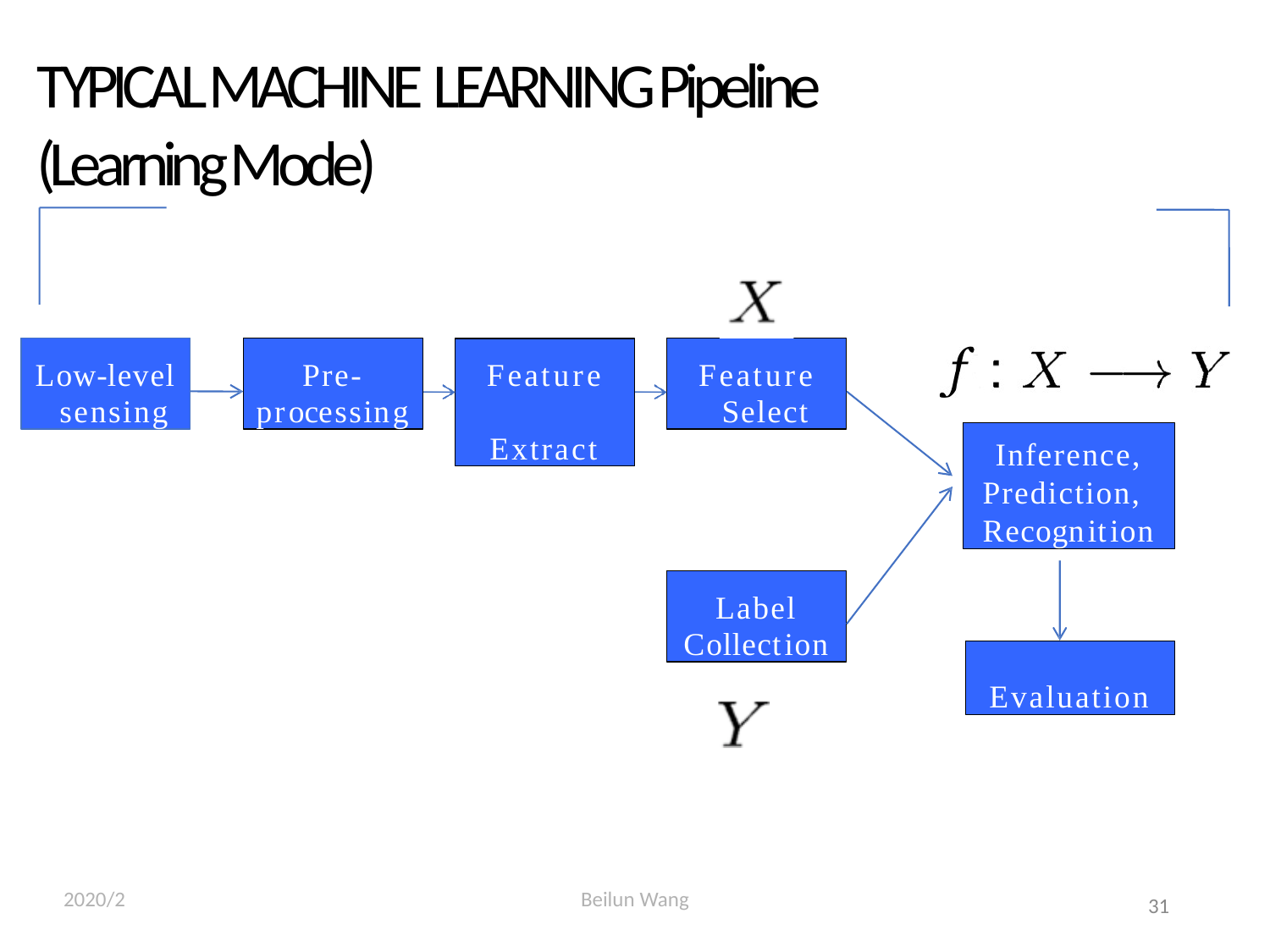

TYPICAL MACHINE  LEARNING Pipeline
(Learning Mode)

Low-level  sensing
Pre-  processing
Feature  Extract
Feature  Select

Inference,  Prediction,  Recognition

Label  Collection

Evaluation

2020/2
Beilun Wang
31